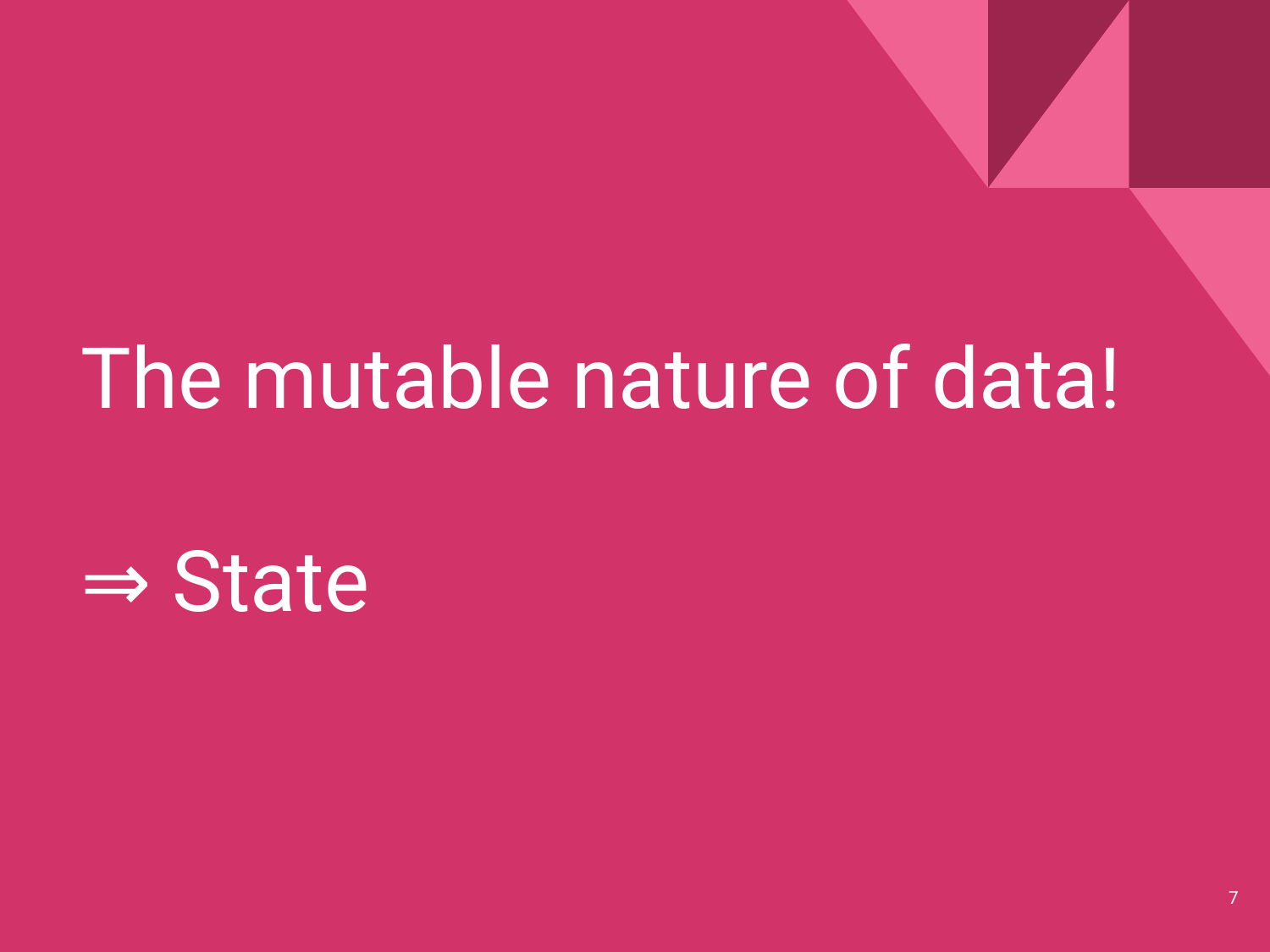

# The mutable nature of data!
⇒ State
7